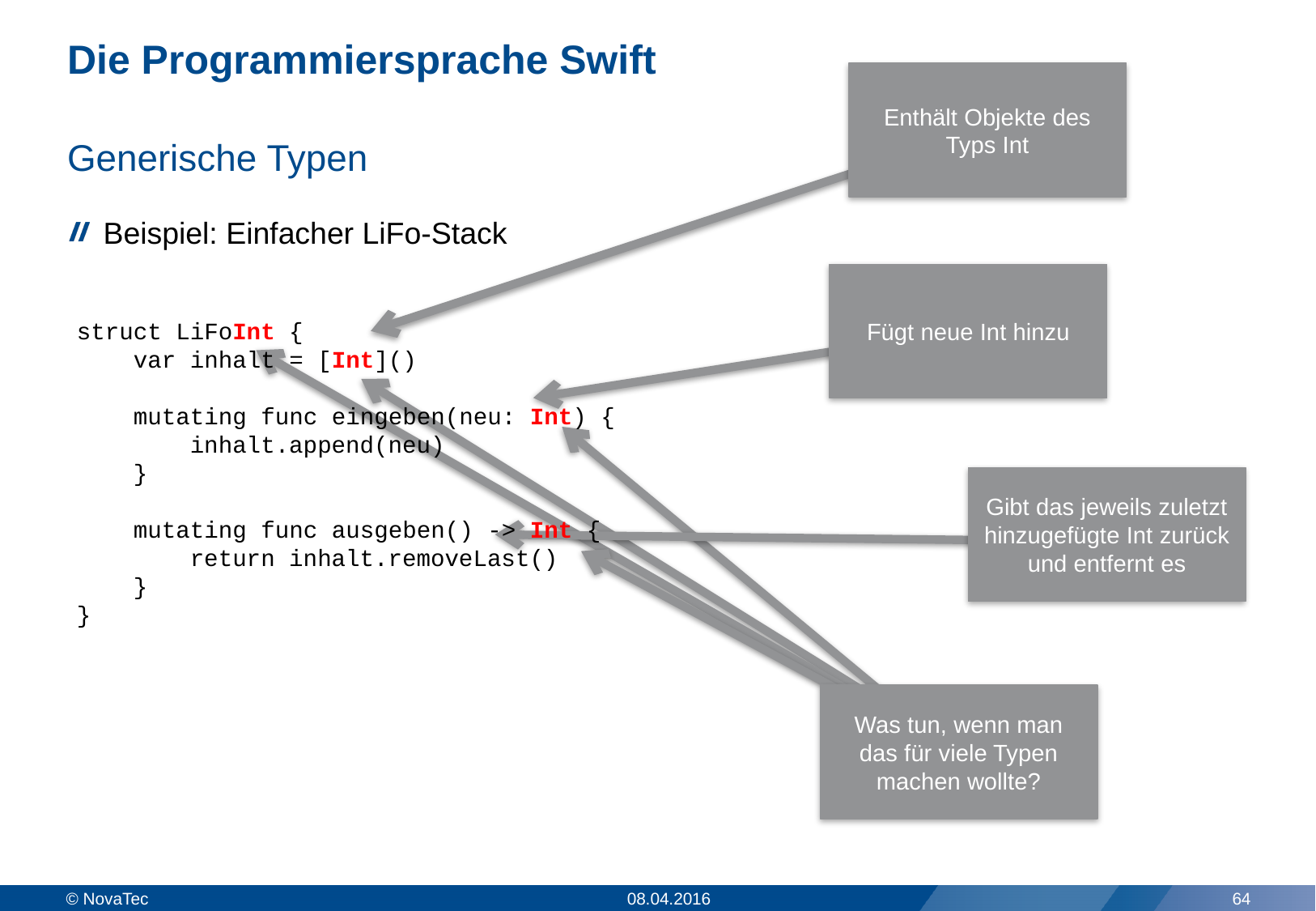

# Die Programmiersprache Swift
Enthält Objekte des Typs Int
Generische Typen
Beispiel: Einfacher LiFo-Stack
Fügt neue Int hinzu
struct LiFoInt {
    var inhalt = [Int]()

    mutating func eingeben(neu: Int) {
        inhalt.append(neu)
    }

    mutating func ausgeben() -> Int {
        return inhalt.removeLast()
    }
}
Gibt das jeweils zuletzt hinzugefügte Int zurück und entfernt es
Was tun, wenn man das für viele Typen machen wollte?